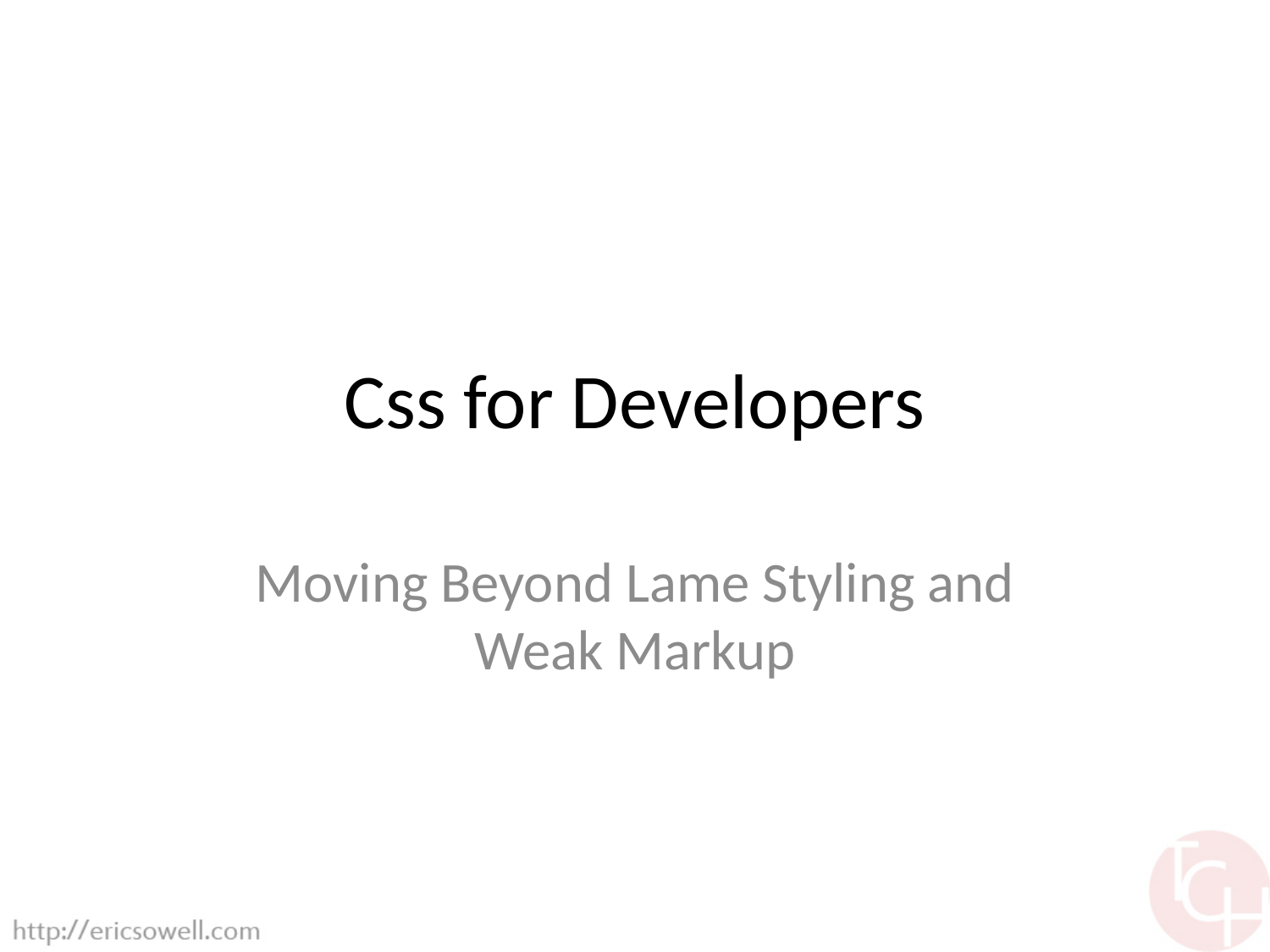

# Css for Developers
Moving Beyond Lame Styling and Weak Markup